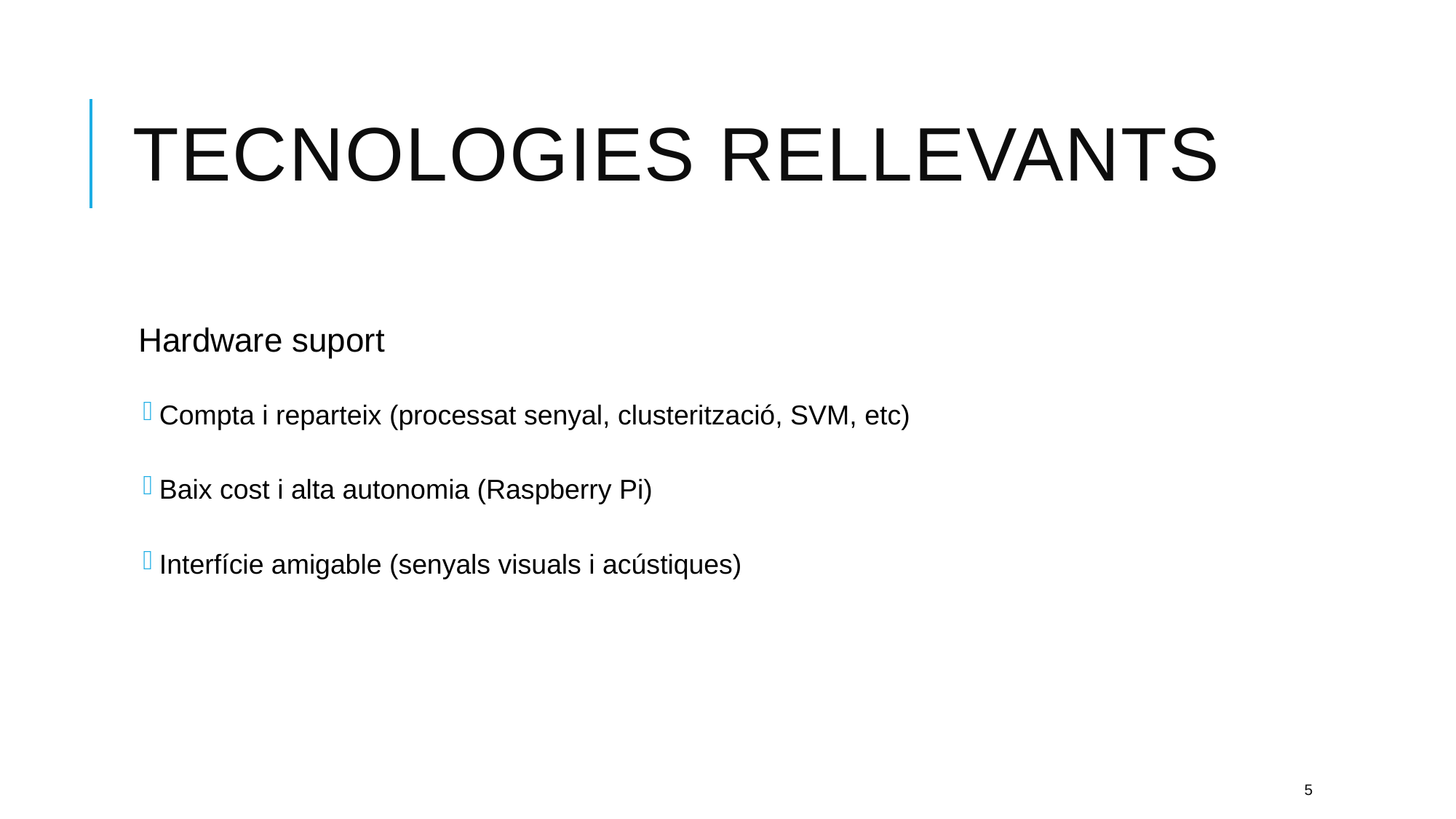

# TECNOLOGIES RELLEVANTS
Hardware suport
Compta i reparteix (processat senyal, clusterització, SVM, etc)
Baix cost i alta autonomia (Raspberry Pi)
Interfície amigable (senyals visuals i acústiques)
5